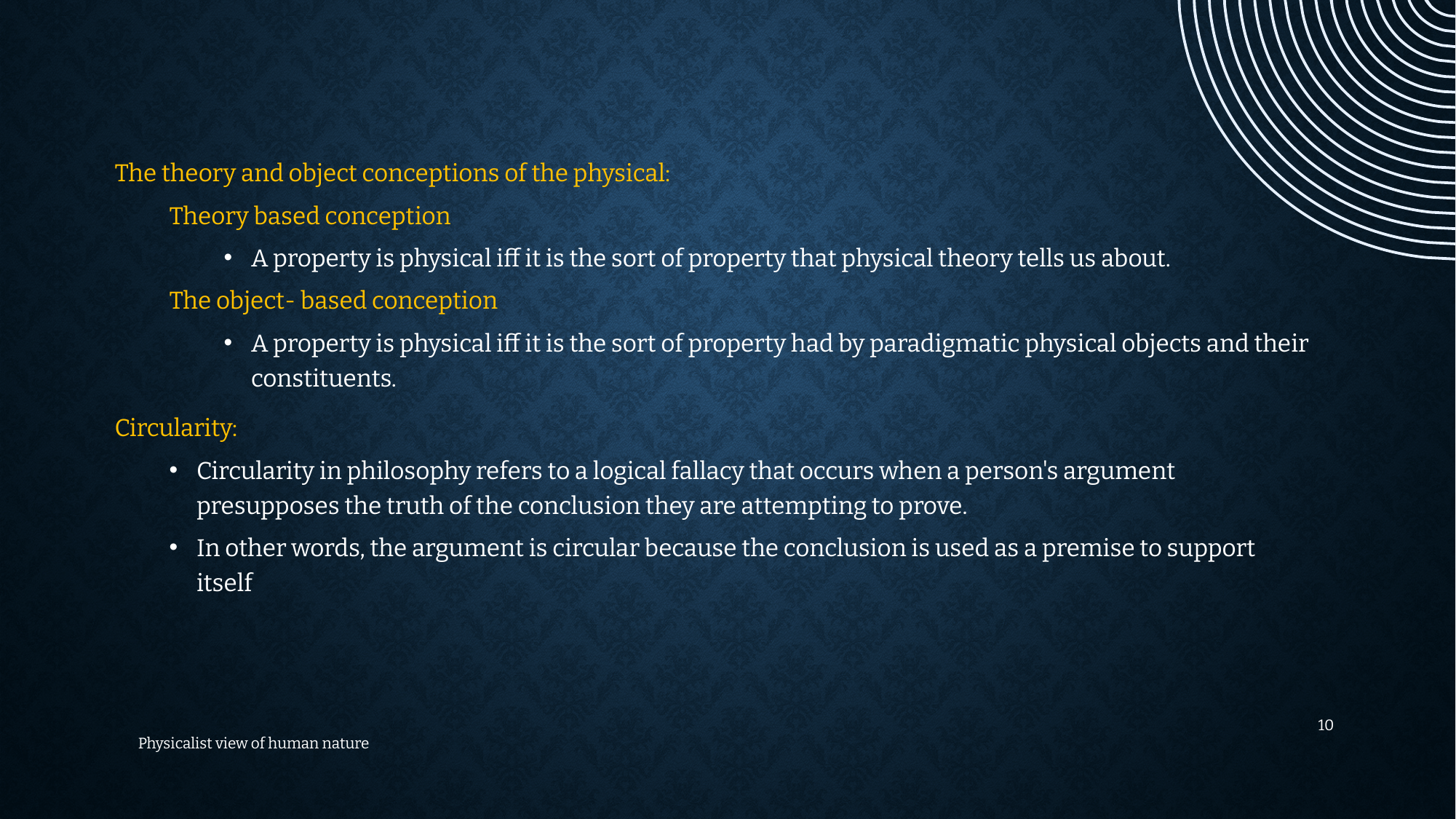

The theory and object conceptions of the physical:
Theory based conception
A property is physical iff it is the sort of property that physical theory tells us about.
The object- based conception
A property is physical iff it is the sort of property had by paradigmatic physical objects and their constituents.
Circularity:
Circularity in philosophy refers to a logical fallacy that occurs when a person's argument presupposes the truth of the conclusion they are attempting to prove.
In other words, the argument is circular because the conclusion is used as a premise to support itself
10
Physicalist view of human nature